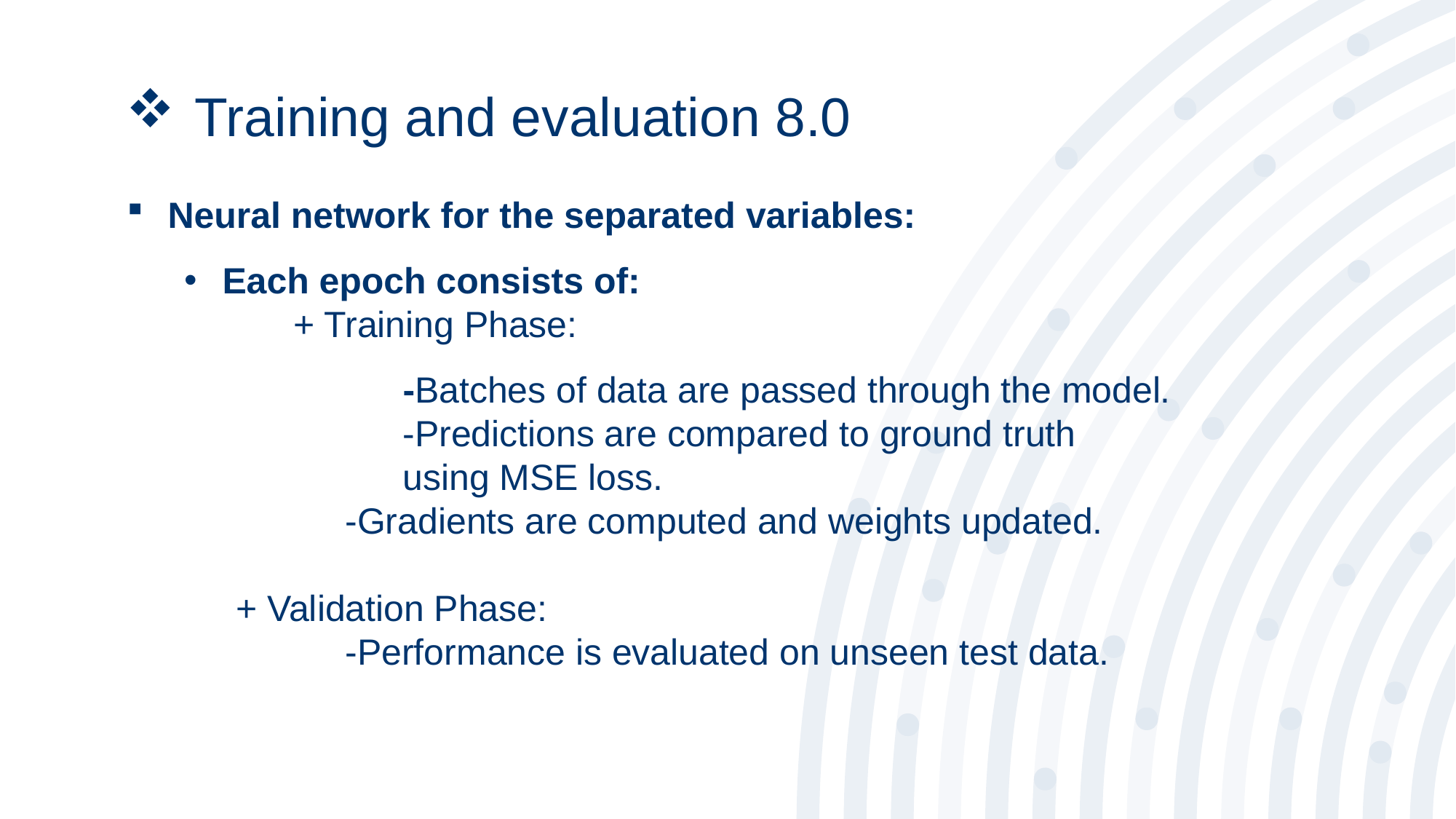

Training and evaluation 8.0

Neural network for the separated variables:
Each epoch consists of:
	+ Training Phase:
		-Batches of data are passed through the model.
		-Predictions are compared to ground truth
		using MSE loss.
	-Gradients are computed and weights updated.
+ Validation Phase:
-Performance is evaluated on unseen test data.